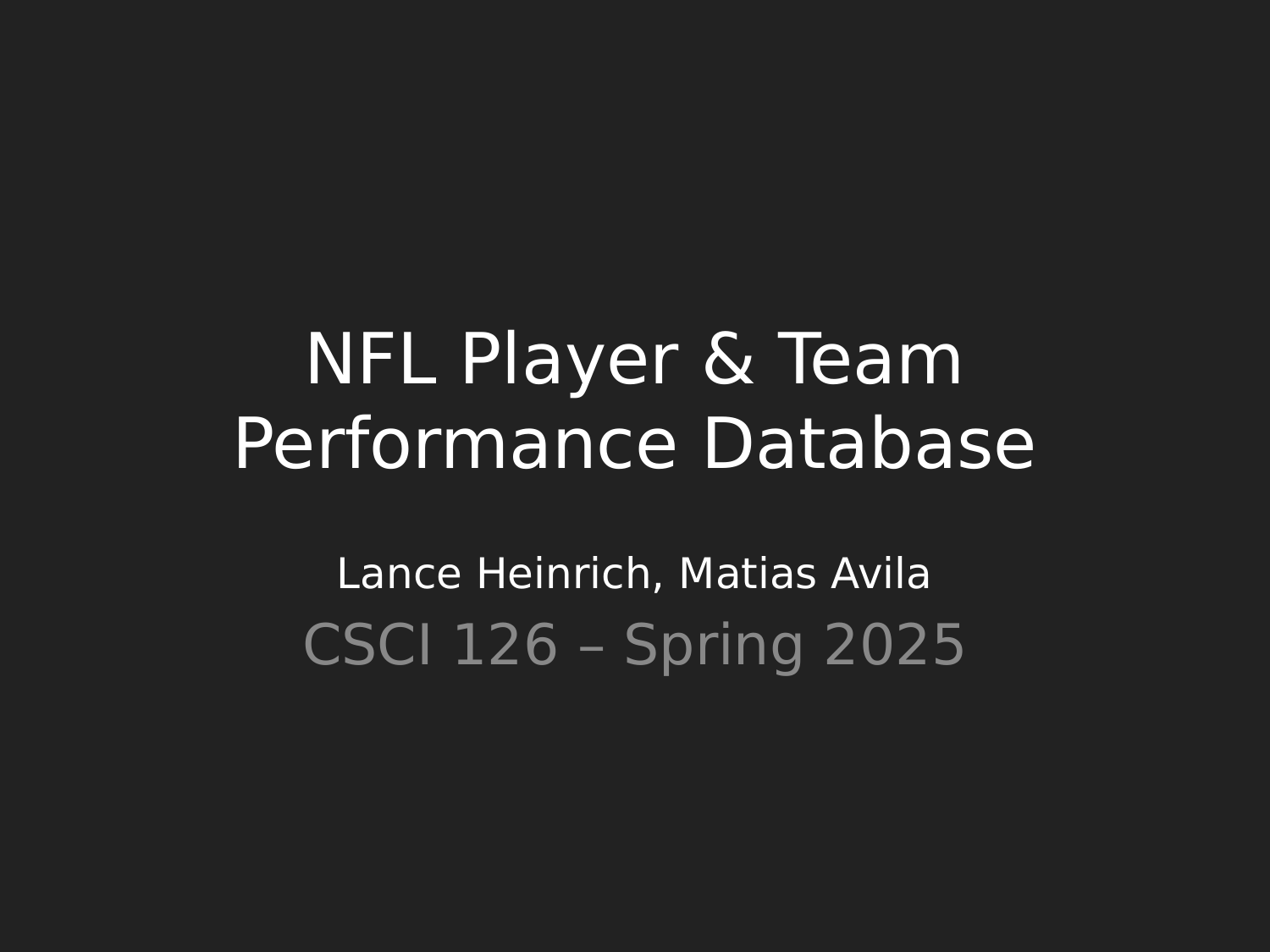

# NFL Player & Team Performance Database
Lance Heinrich, Matias Avila
CSCI 126 – Spring 2025